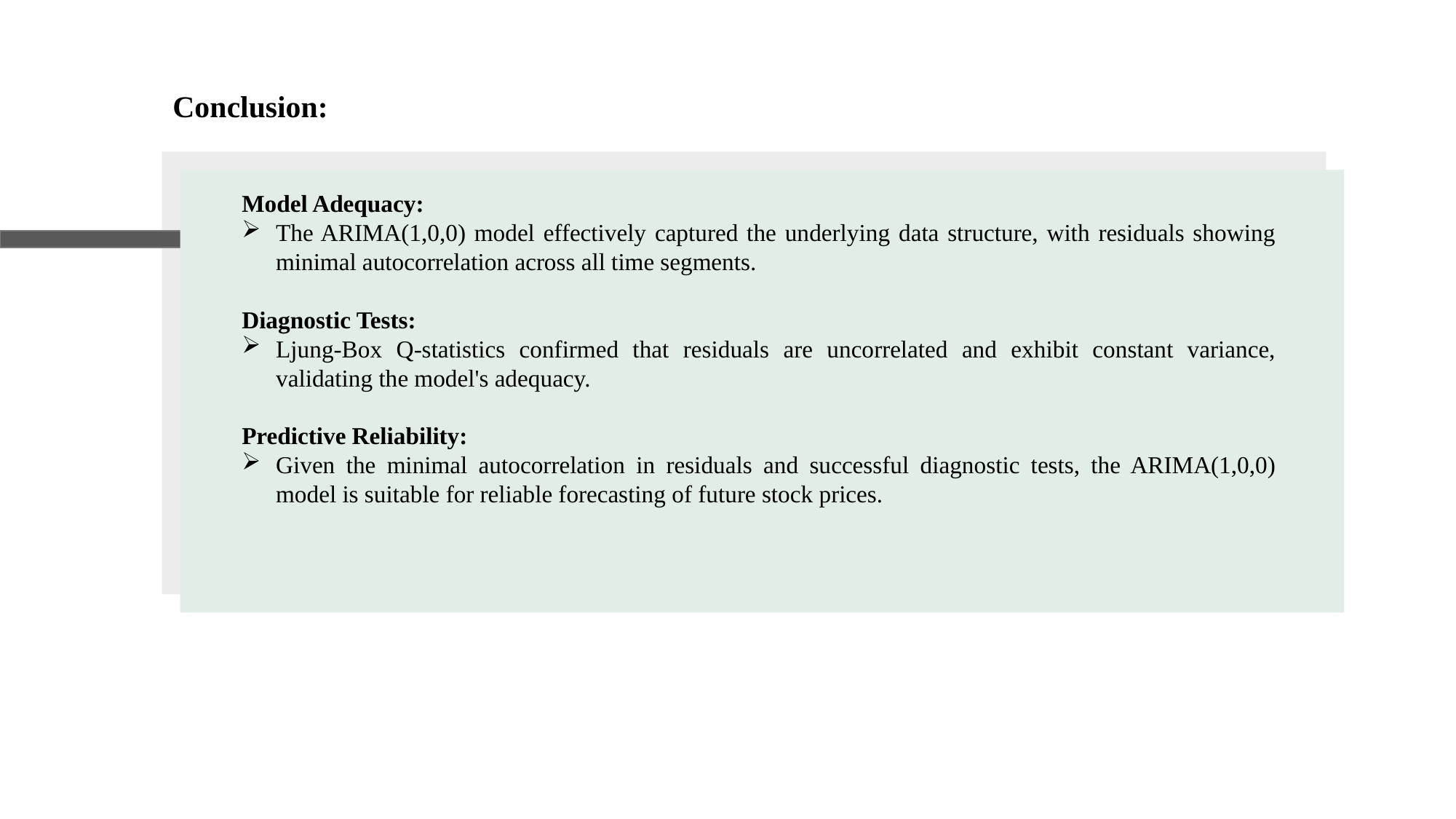

Conclusion:

Model Adequacy:
The ARIMA(1,0,0) model effectively captured the underlying data structure, with residuals showing minimal autocorrelation across all time segments.

Diagnostic Tests:
Ljung-Box Q-statistics confirmed that residuals are uncorrelated and exhibit constant variance, validating the model's adequacy.

Predictive Reliability:
Given the minimal autocorrelation in residuals and successful diagnostic tests, the ARIMA(1,0,0) model is suitable for reliable forecasting of future stock prices.